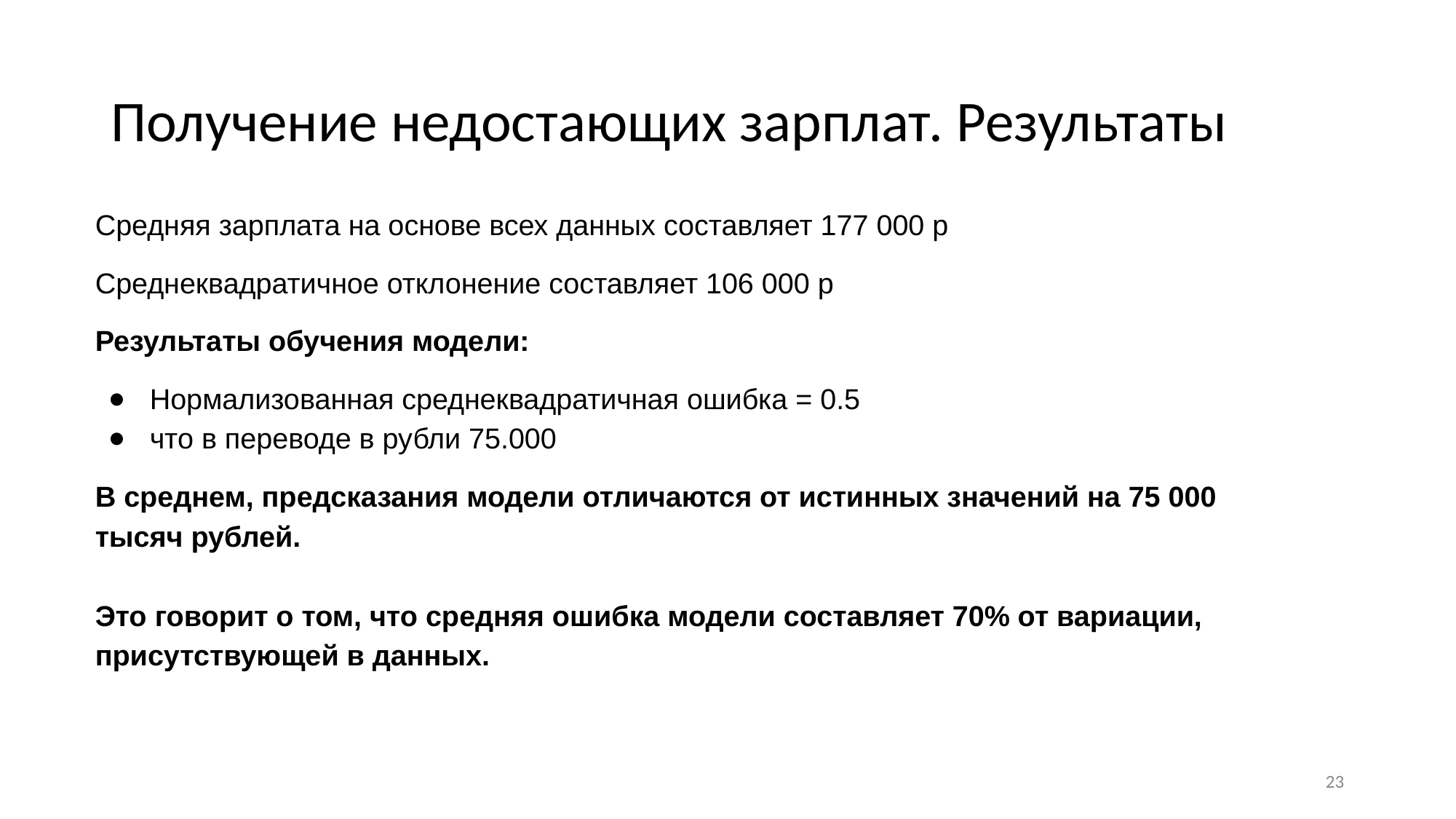

# Получение недостающих зарплат. Результаты
Средняя зарплата на основе всех данных составляет 177 000 р
Среднеквадратичное отклонение составляет 106 000 р
Результаты обучения модели:
Нормализованная среднеквадратичная ошибка = 0.5
что в переводе в рубли 75.000
В среднем, предсказания модели отличаются от истинных значений на 75 000 тысяч рублей.

Это говорит о том, что средняя ошибка модели составляет 70% от вариации, присутствующей в данных.
23